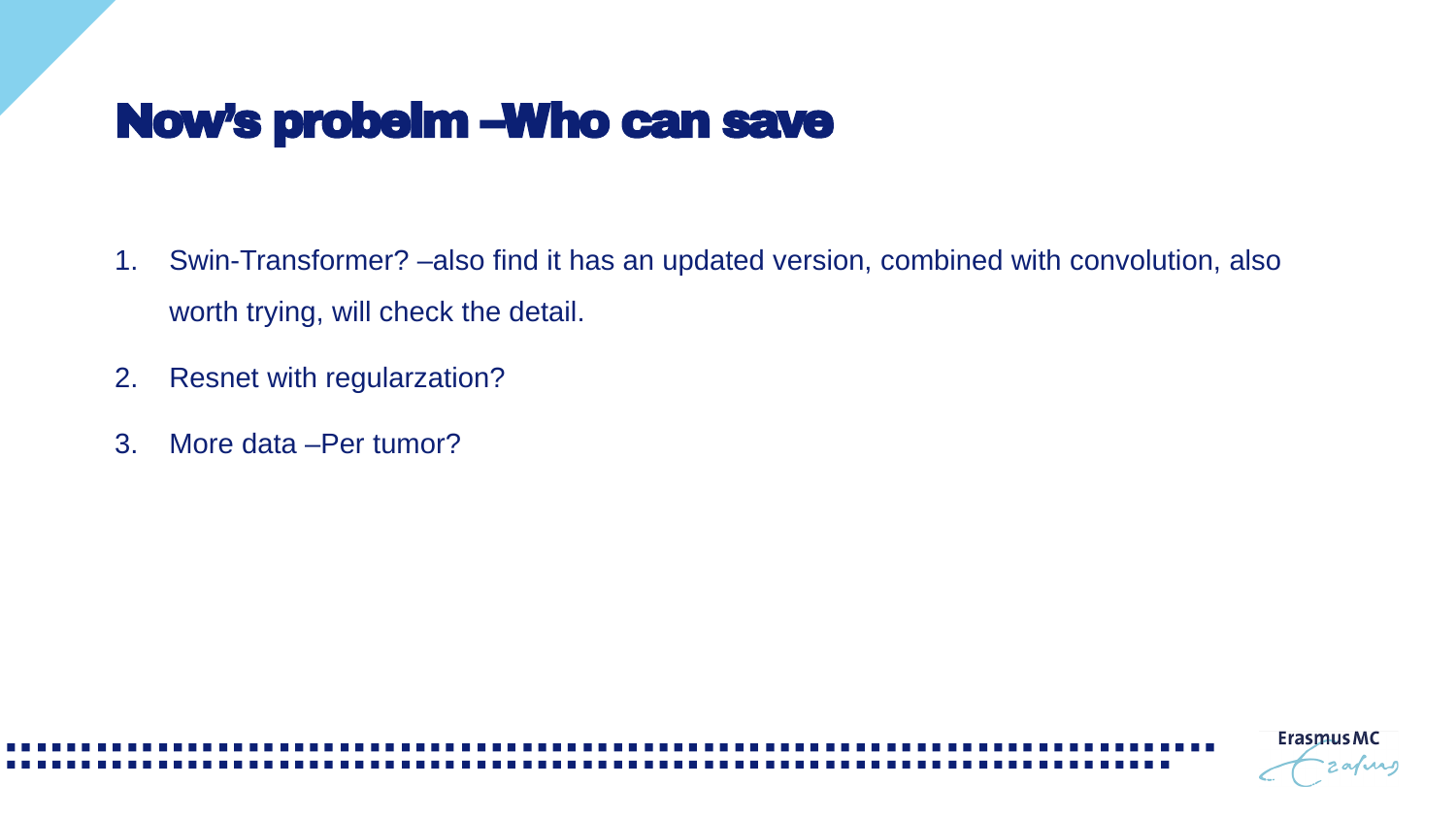

# Now’s probelm –Who can save
Swin-Transformer? –also find it has an updated version, combined with convolution, also worth trying, will check the detail.
Resnet with regularzation?
More data –Per tumor?